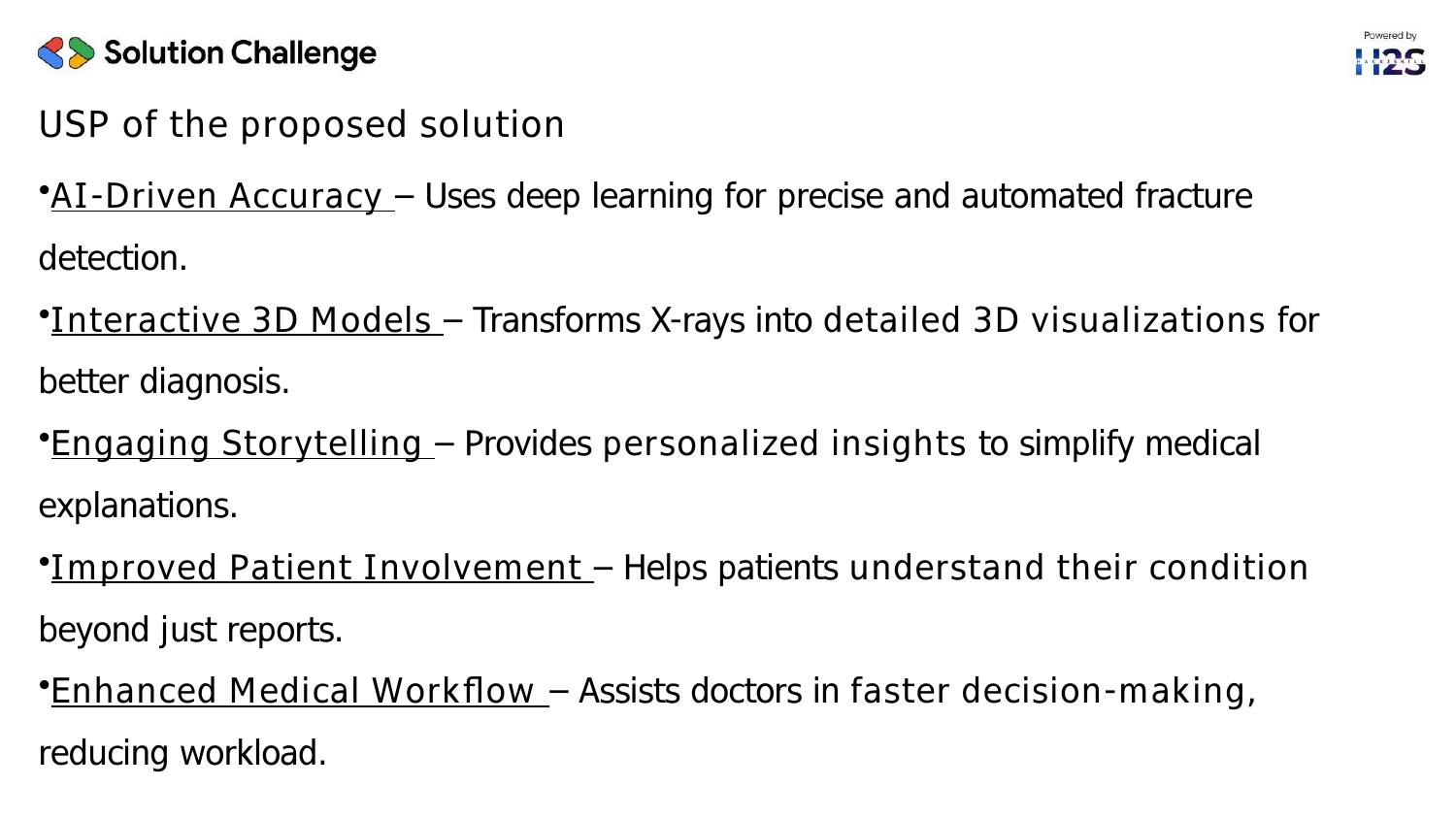

USP of the proposed solution
AI-Driven Accuracy – Uses deep learning for precise and automated fracture detection.
Interactive 3D Models – Transforms X-rays into detailed 3D visualizations for better diagnosis.
Engaging Storytelling – Provides personalized insights to simplify medical explanations.
Improved Patient Involvement – Helps patients understand their condition beyond just reports.
Enhanced Medical Workflow – Assists doctors in faster decision-making, reducing workload.